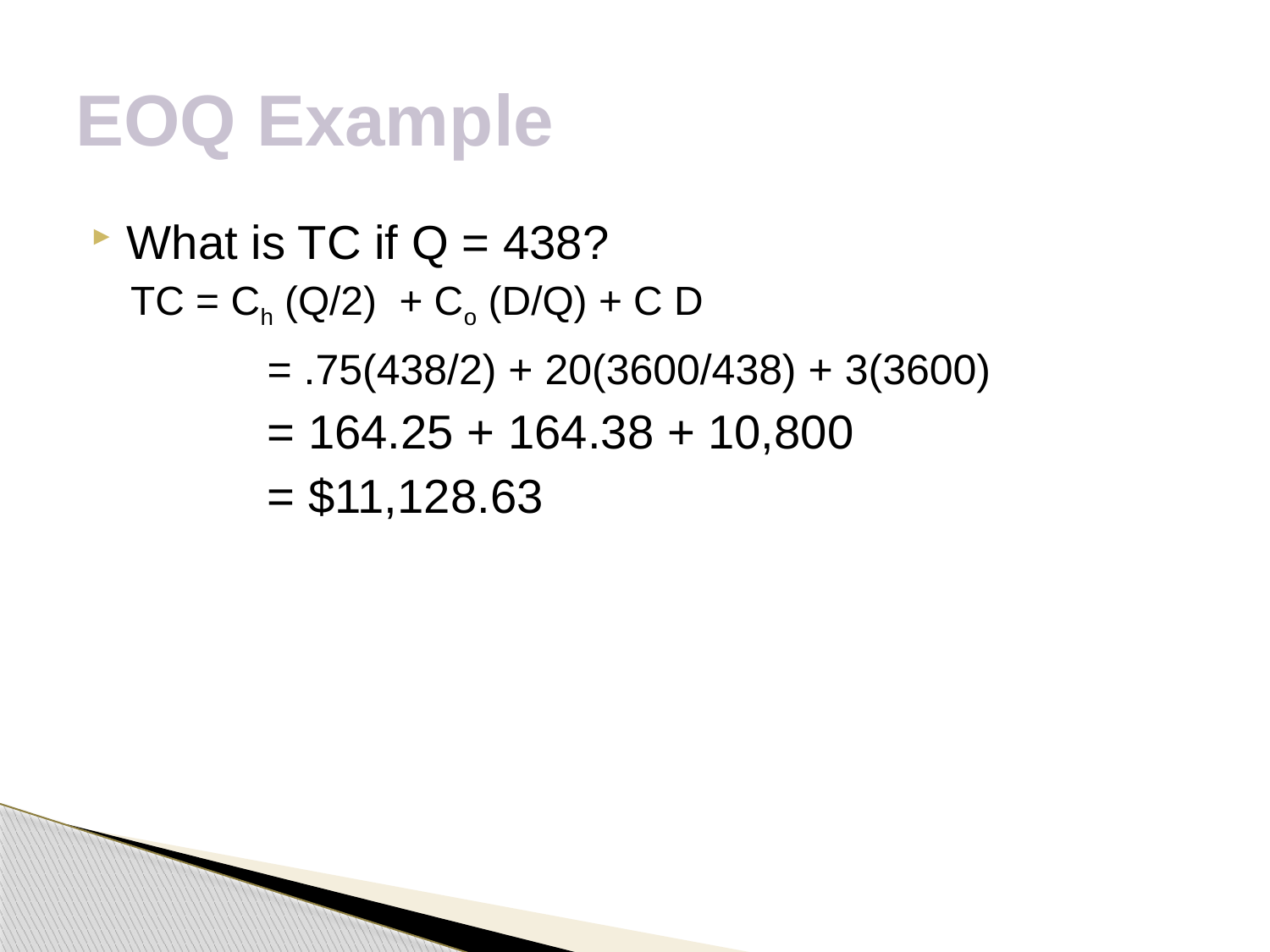

# EOQ Example
What is TC if Q = 438?
TC = Ch (Q/2)  + Co (D/Q) + C D
		 = .75(438/2) + 20(3600/438) + 3(3600)
		 = 164.25 + 164.38 + 10,800
		 = $11,128.63